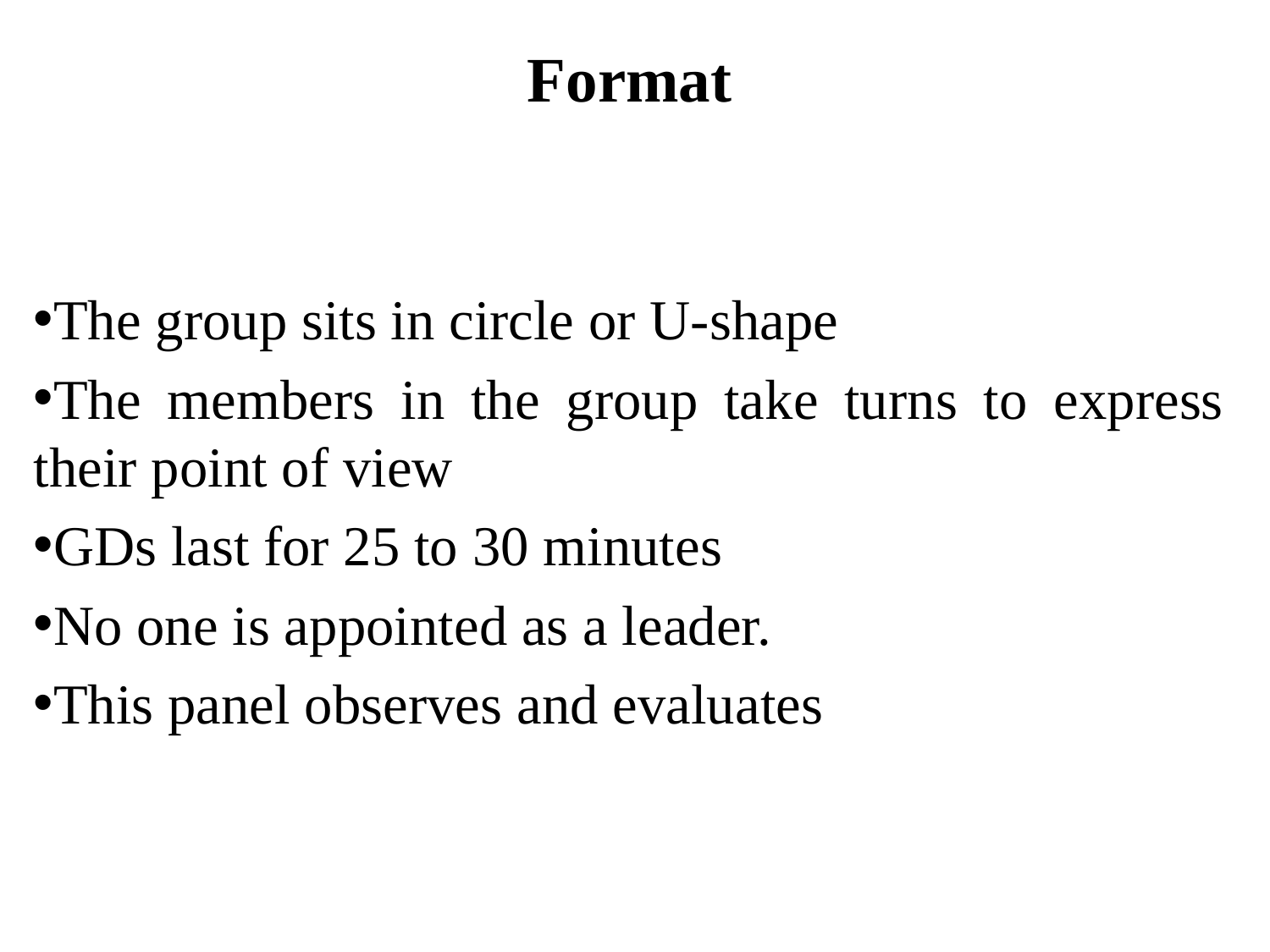

Format

The group sits in circle or U-shape
The members in the group take turns to express their point of view
GDs last for 25 to 30 minutes
No one is appointed as a leader.
This panel observes and evaluates